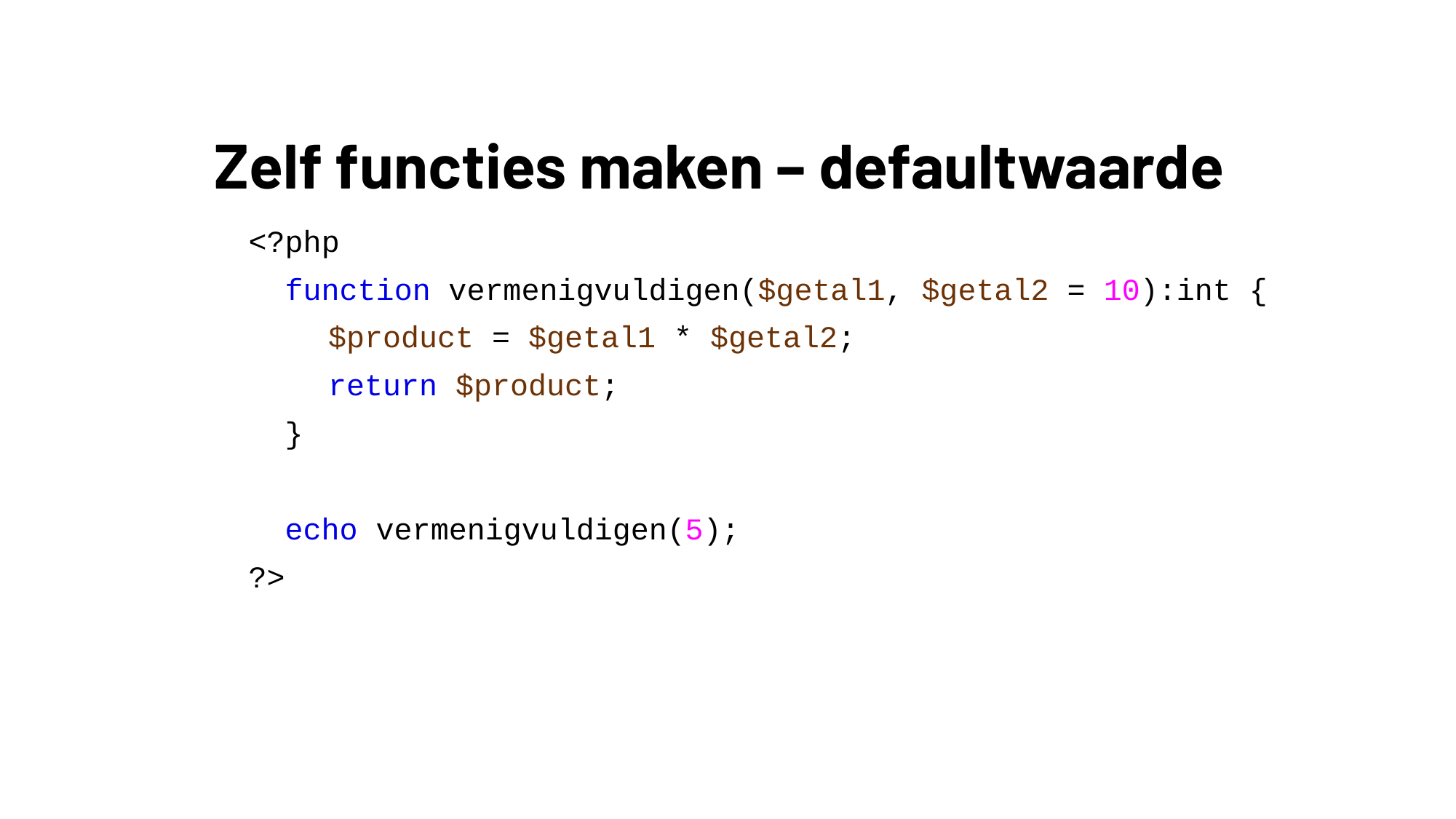

# Zelf functies maken – defaultwaarde
<?php
  function vermenigvuldigen($getal1, $getal2 = 10):int {
	 $product = $getal1 * $getal2;
	 return $product;
  }

  echo vermenigvuldigen(5);
?>